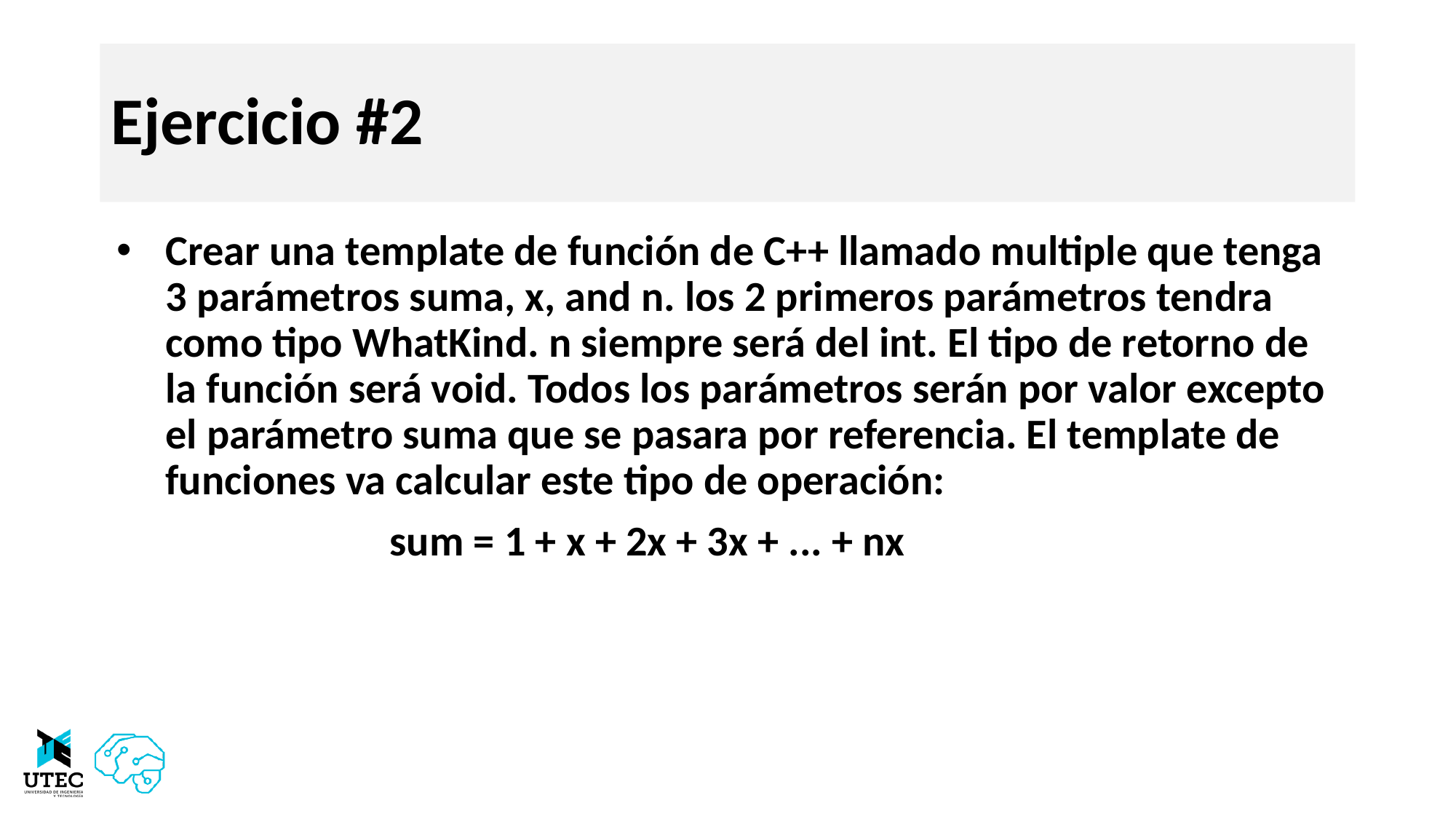

# Ejercicio #2
Crear una template de función de C++ llamado multiple que tenga 3 parámetros suma, x, and n. los 2 primeros parámetros tendra como tipo WhatKind. n siempre será del int. El tipo de retorno de la función será void. Todos los parámetros serán por valor excepto el parámetro suma que se pasara por referencia. El template de funciones va calcular este tipo de operación:
sum = 1 + x + 2x + 3x + ... + nx